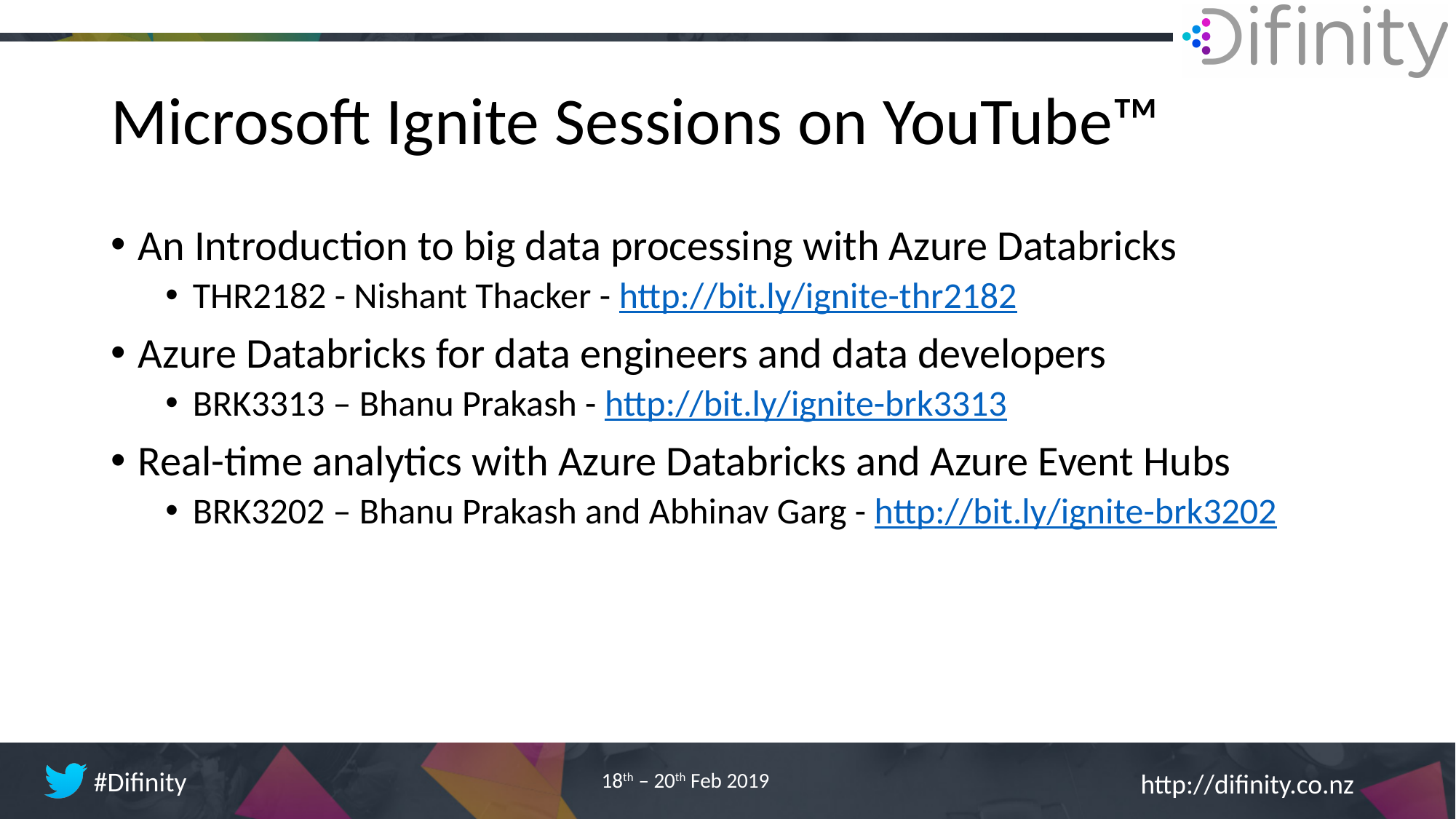

# Microsoft Ignite Sessions on YouTube™
An Introduction to big data processing with Azure Databricks
THR2182 - Nishant Thacker - http://bit.ly/ignite-thr2182
Azure Databricks for data engineers and data developers
BRK3313 – Bhanu Prakash - http://bit.ly/ignite-brk3313
Real-time analytics with Azure Databricks and Azure Event Hubs
BRK3202 – Bhanu Prakash and Abhinav Garg - http://bit.ly/ignite-brk3202